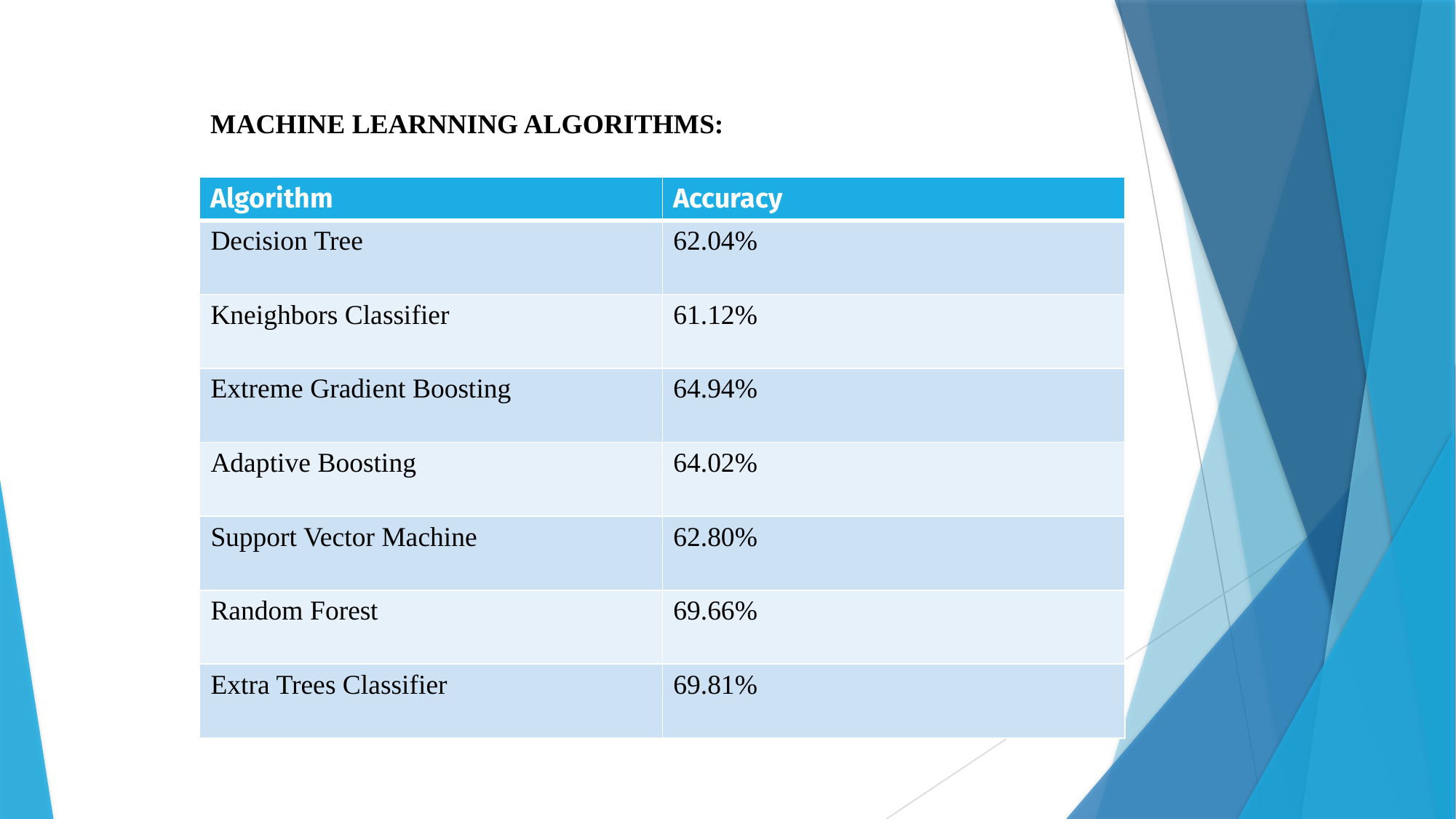

MACHINE LEARNNING ALGORITHMS:
| Algorithm | Accuracy |
| --- | --- |
| Decision Tree | 62.04% |
| Kneighbors Classifier | 61.12% |
| Extreme Gradient Boosting | 64.94% |
| Adaptive Boosting | 64.02% |
| Support Vector Machine | 62.80% |
| Random Forest | 69.66% |
| Extra Trees Classifier | 69.81% |